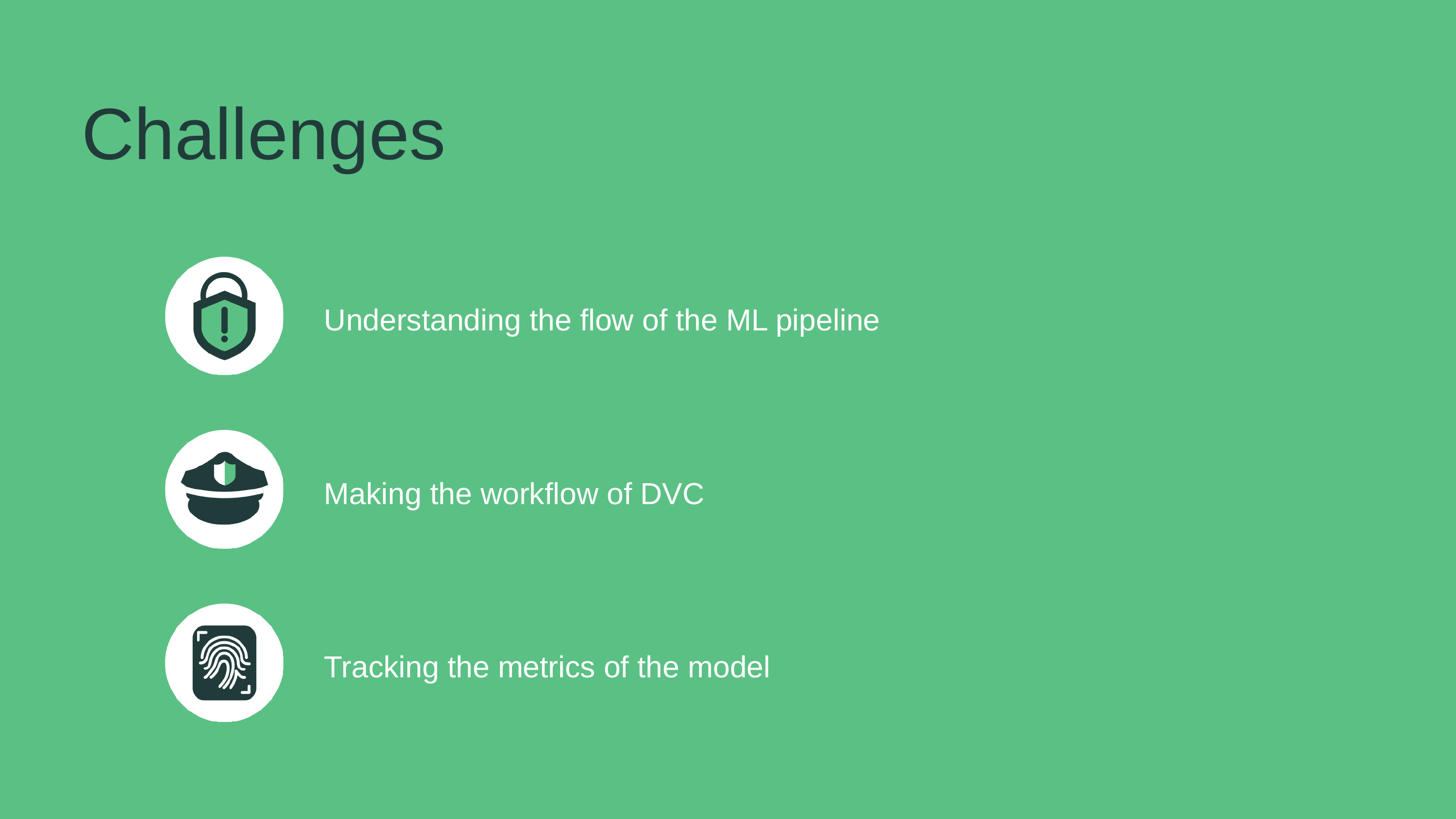

Challenges

Understanding the flow of the ML pipeline

Making the workflow of DVC

Tracking the metrics of the model